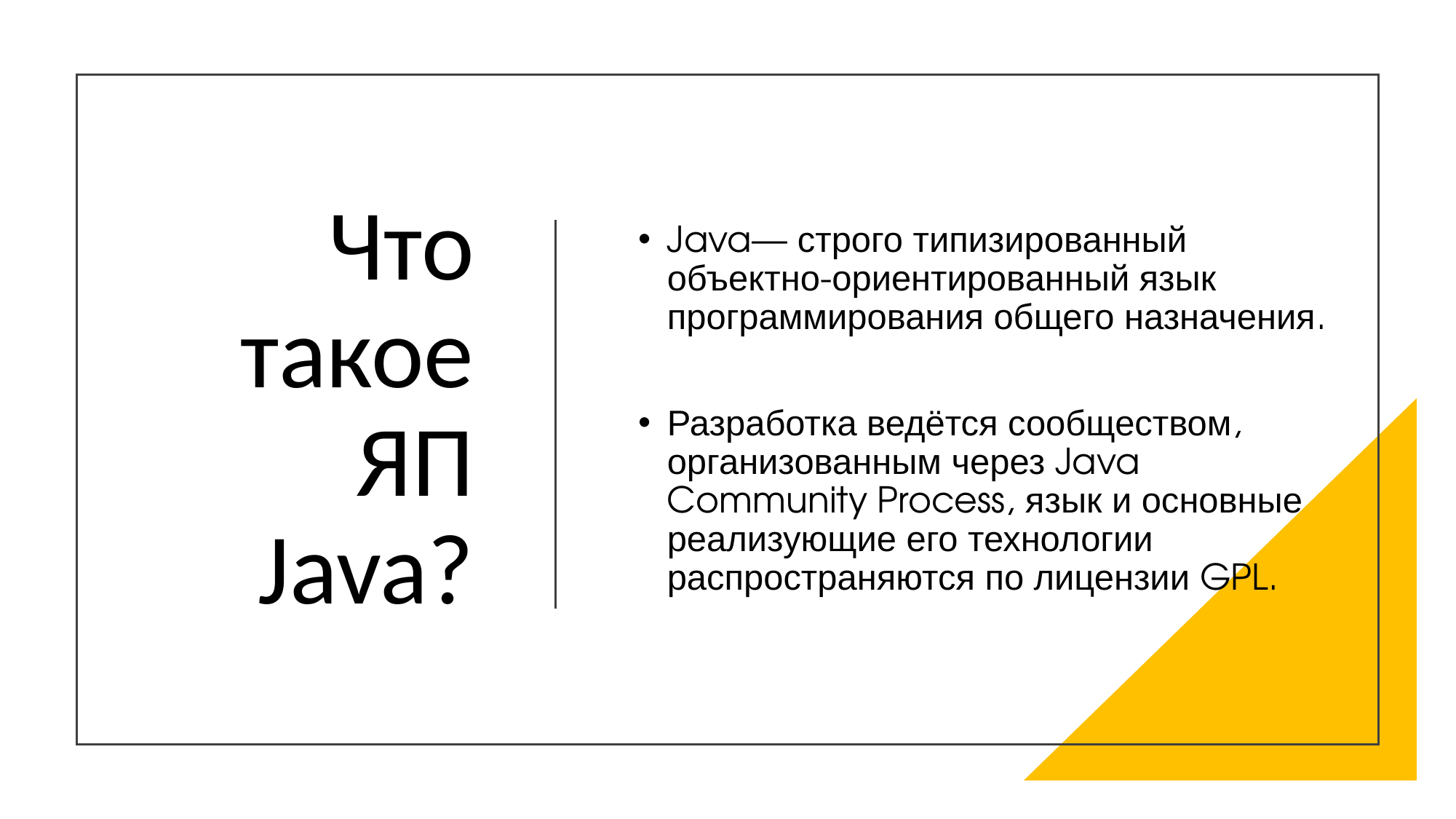

# Что такое ЯП Java?
Java— строго типизированный объектно-ориентированный язык программирования общего назначения.

Разработка ведётся сообществом, организованным через Java Community Process, язык и основные реализующие его технологии распространяются по лицензии GPL.